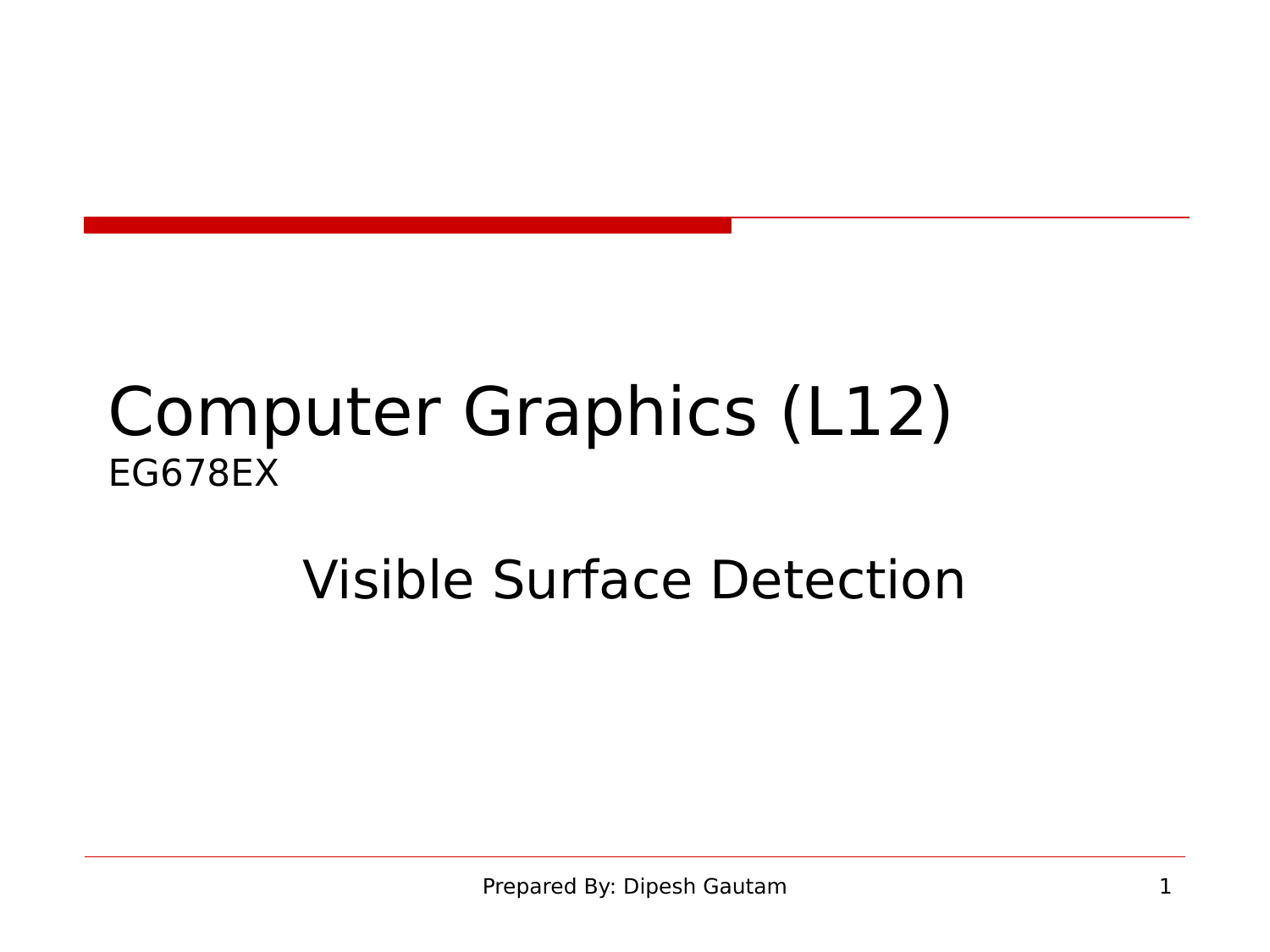

# Computer Graphics (L12) EG678EX
Visible Surface Detection
Prepared By: Dipesh Gautam
1